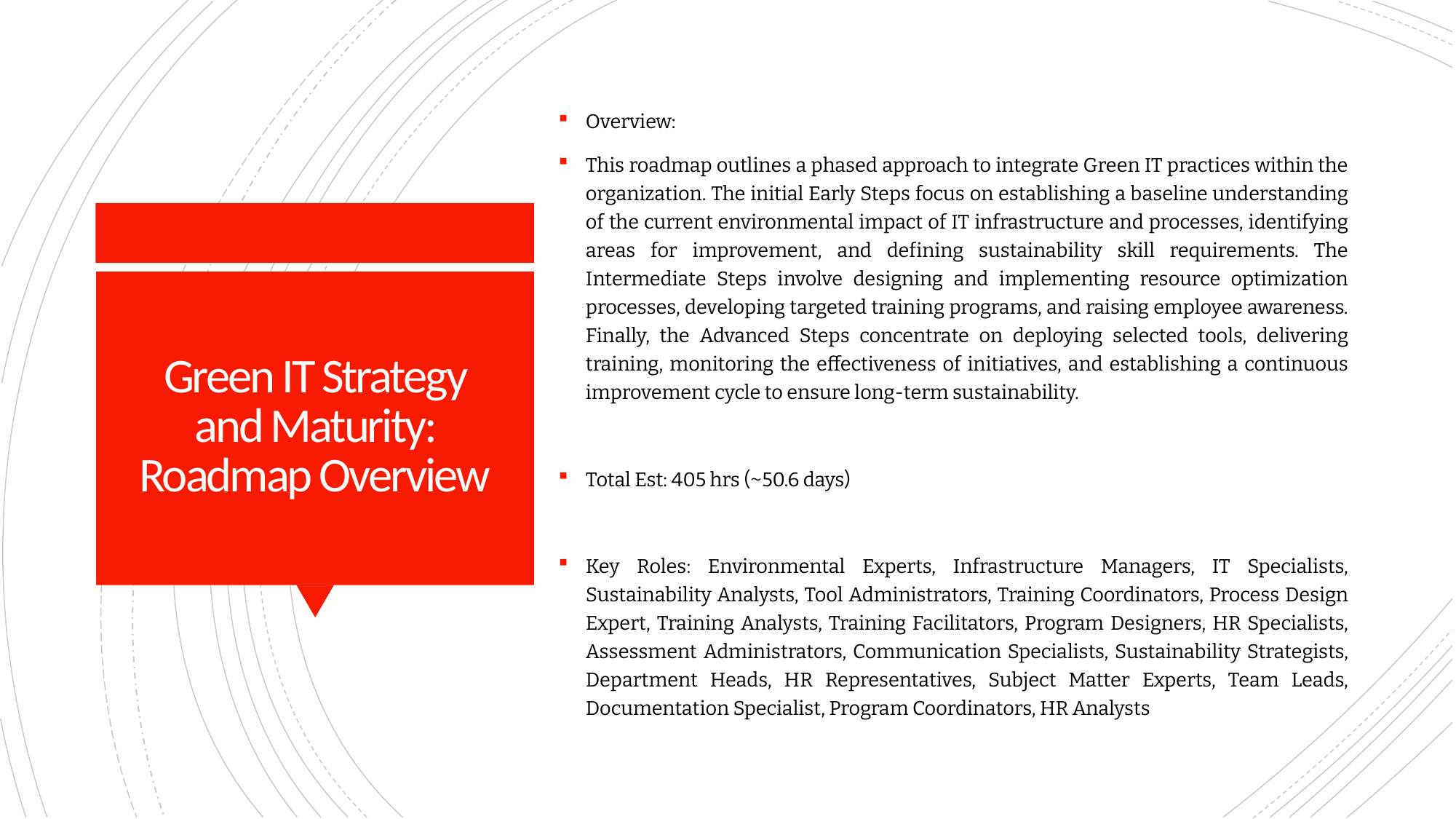

Overview:
This roadmap outlines a phased approach to integrate Green IT practices within the organization. The initial Early Steps focus on establishing a baseline understanding of the current environmental impact of IT infrastructure and processes, identifying areas for improvement, and defining sustainability skill requirements. The Intermediate Steps involve designing and implementing resource optimization processes, developing targeted training programs, and raising employee awareness. Finally, the Advanced Steps concentrate on deploying selected tools, delivering training, monitoring the effectiveness of initiatives, and establishing a continuous improvement cycle to ensure long-term sustainability.

Total Est: 405 hrs (~50.6 days)

Key Roles: Environmental Experts, Infrastructure Managers, IT Specialists, Sustainability Analysts, Tool Administrators, Training Coordinators, Process Design Expert, Training Analysts, Training Facilitators, Program Designers, HR Specialists, Assessment Administrators, Communication Specialists, Sustainability Strategists, Department Heads, HR Representatives, Subject Matter Experts, Team Leads, Documentation Specialist, Program Coordinators, HR Analysts
# Green IT Strategy and Maturity: Roadmap Overview